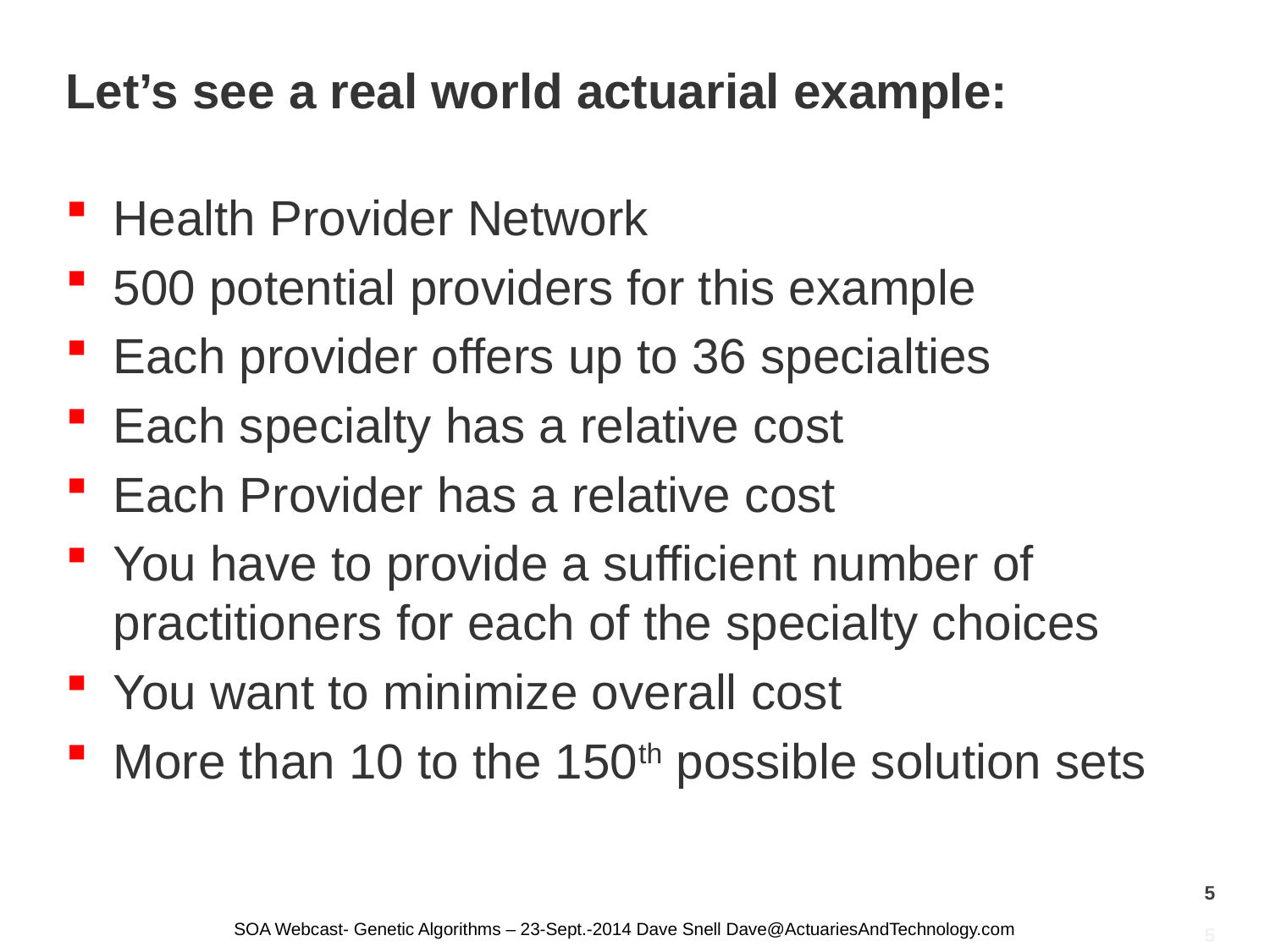

# Let’s see a real world actuarial example:
Health Provider Network
500 potential providers for this example
Each provider offers up to 36 specialties
Each specialty has a relative cost
Each Provider has a relative cost
You have to provide a sufficient number of practitioners for each of the specialty choices
You want to minimize overall cost
More than 10 to the 150th possible solution sets